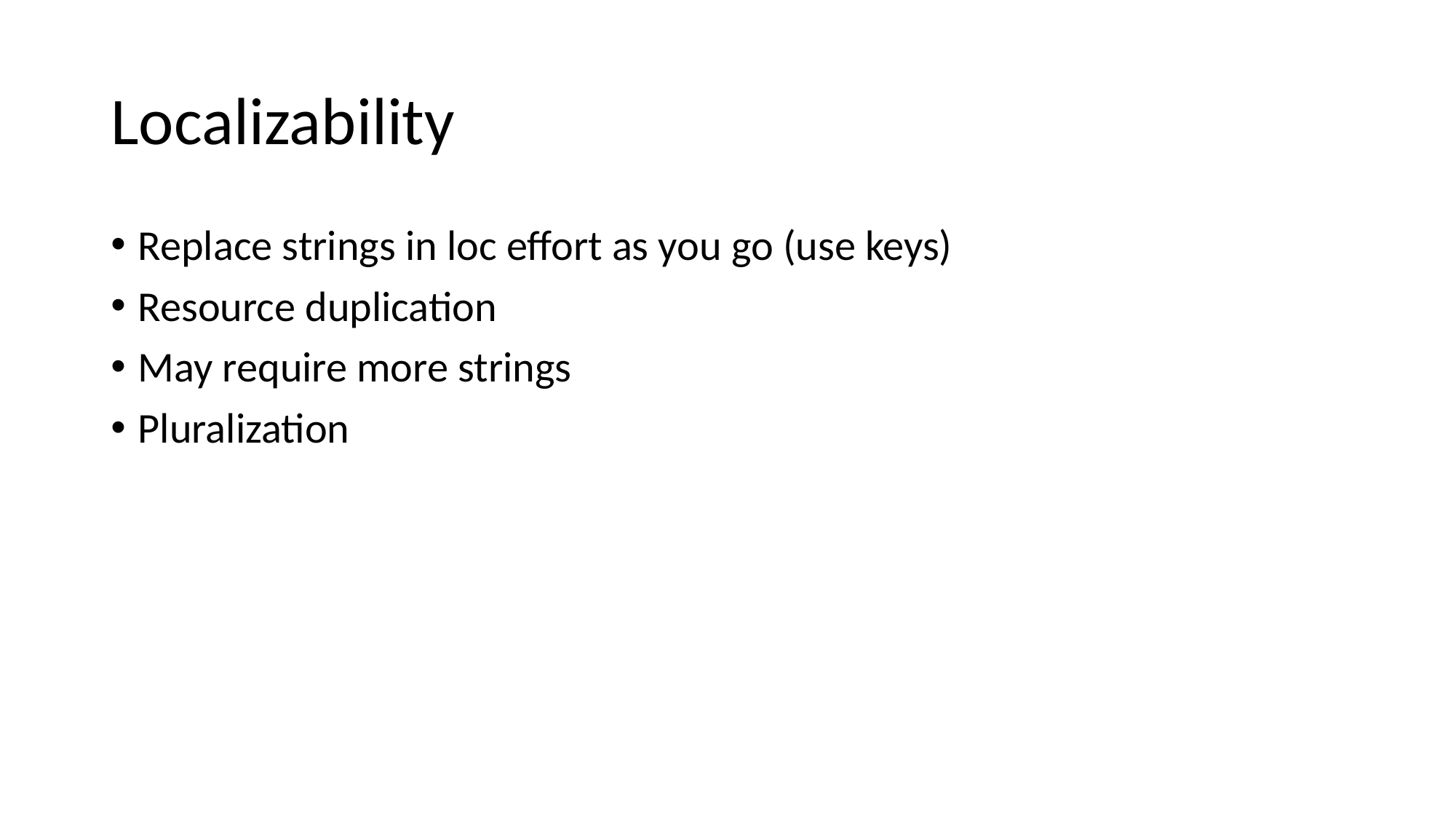

# Localizability
Replace strings in loc effort as you go (use keys)
Resource duplication
May require more strings
Pluralization